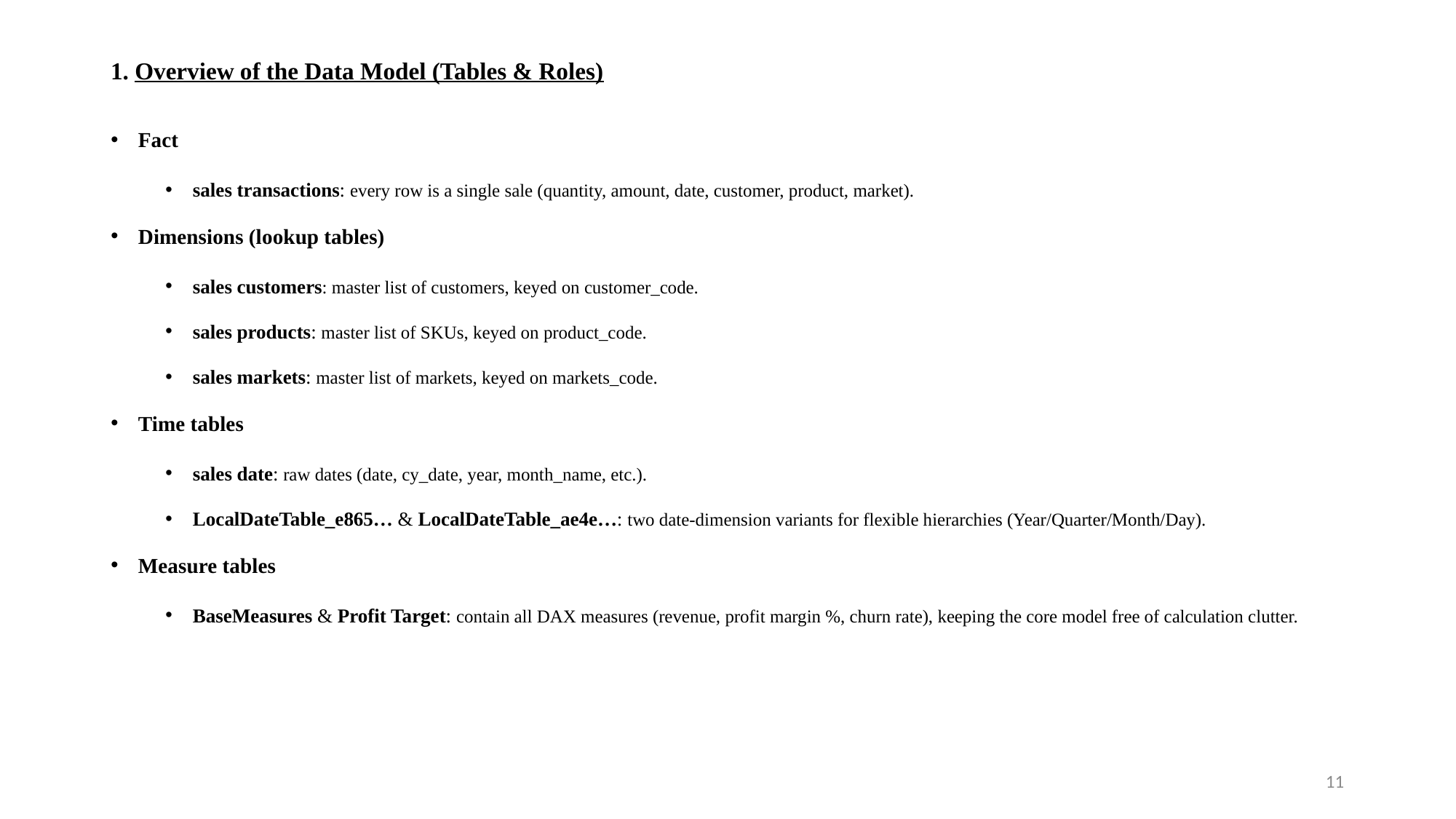

Overview of the Data Model (Tables & Roles)

Fact

sales transactions: every row is a single sale (quantity, amount, date, customer, product, market).

Dimensions (lookup tables)

sales customers: master list of customers, keyed on customer_code.

sales products: master list of SKUs, keyed on product_code.

sales markets: master list of markets, keyed on markets_code.

Time tables

sales date: raw dates (date, cy_date, year, month_name, etc.).

LocalDateTable_e865… & LocalDateTable_ae4e…: two date‑dimension variants for flexible hierarchies (Year/Quarter/Month/Day).

Measure tables

BaseMeasures & Profit Target: contain all DAX measures (revenue, profit margin %, churn rate), keeping the core model free of calculation clutter.

11